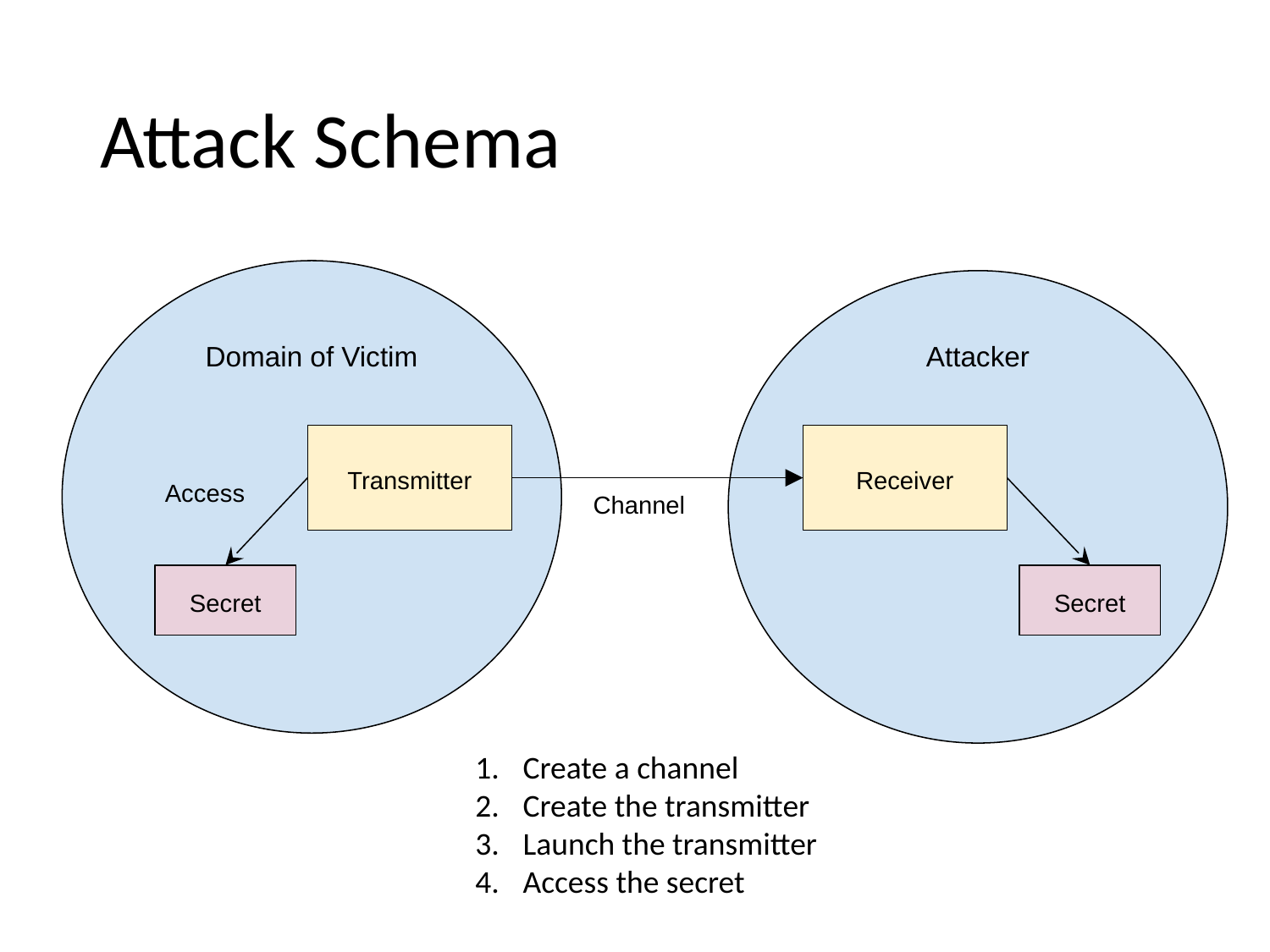

# Attack Schema

Domain of Victim

Attacker
Transmitter
Receiver
Secret
Access
Channel
Secret
Create a channel
Create the transmitter
Launch the transmitter
Access the secret